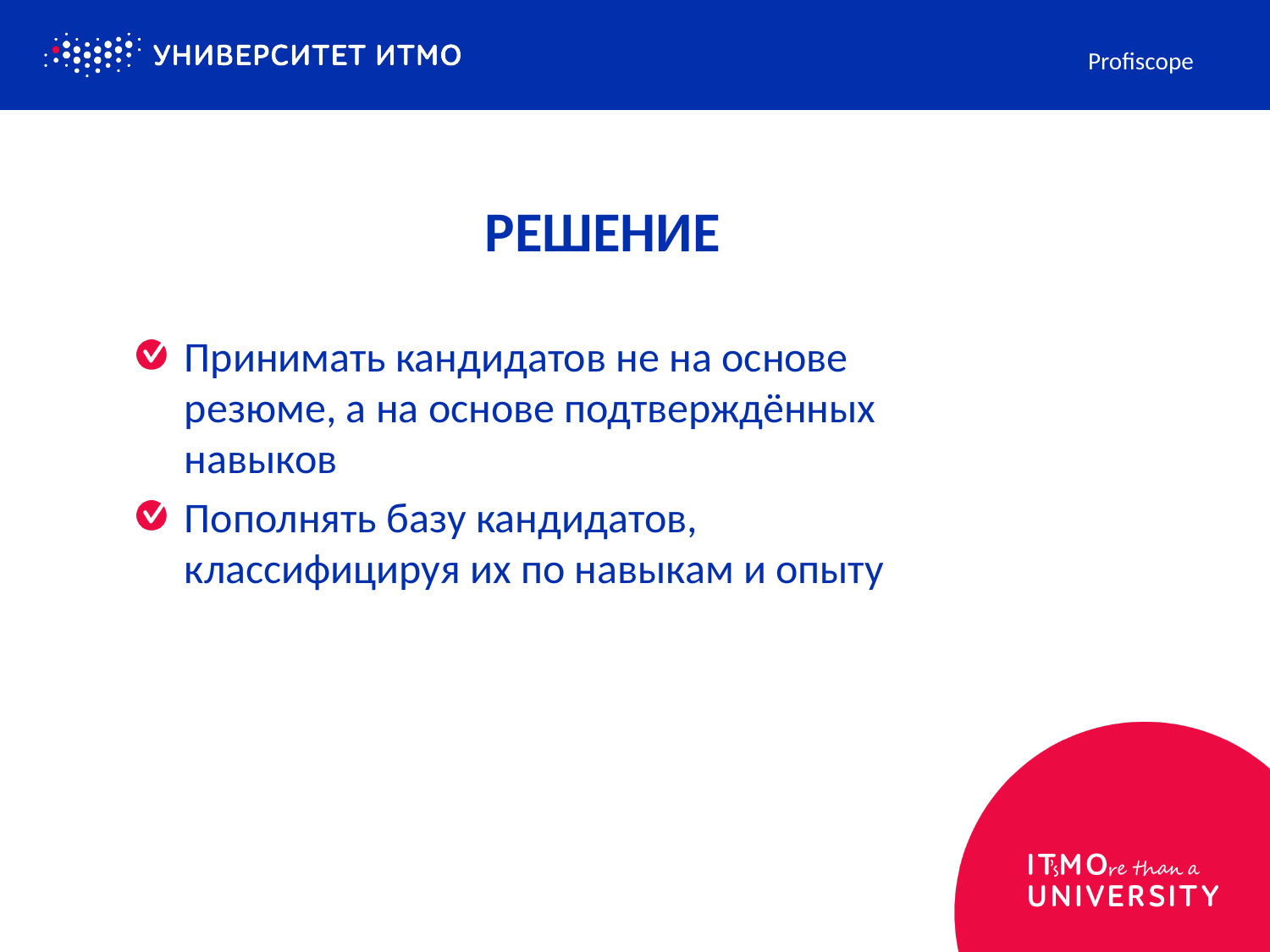

Profiscope
# РЕШЕНИЕ
Принимать кандидатов не на основе резюме, а на основе подтверждённых навыков
Пополнять базу кандидатов, классифицируя их по навыкам и опыту